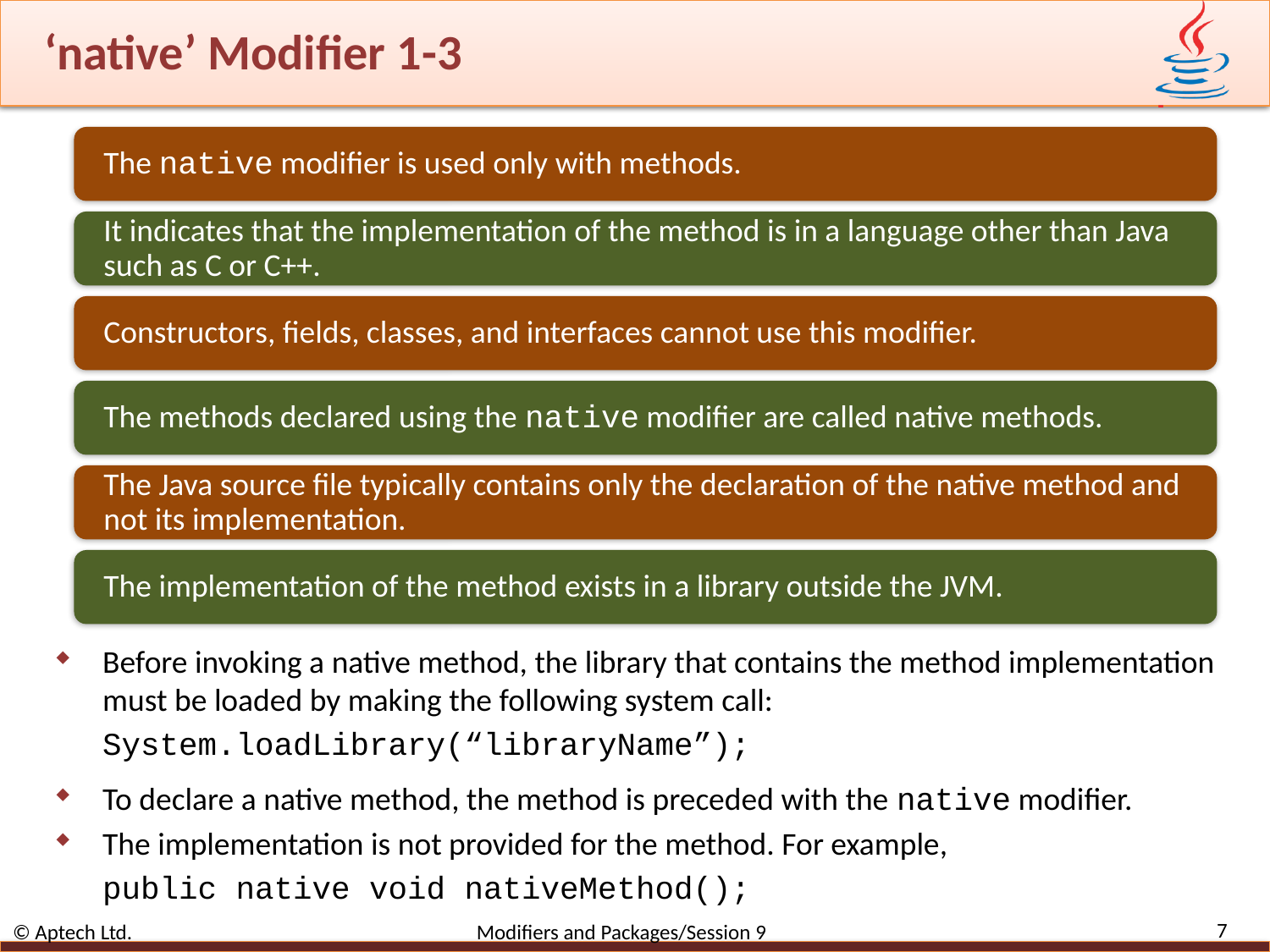

# ‘native’ Modifier 1-3

The native modifier is used only with methods.

It indicates that the implementation of the method is in a language other than Java such as C or C++.

Constructors, fields, classes, and interfaces cannot use this modifier.

The methods declared using the native modifier are called native methods.

The Java source file typically contains only the declaration of the native method and not its implementation.

The implementation of the method exists in a library outside the JVM.
Before invoking a native method, the library that contains the method implementation must be loaded by making the following system call:
System.loadLibrary(“libraryName”);
To declare a native method, the method is preceded with the native modifier.
The implementation is not provided for the method. For example,
public native void nativeMethod();
7
© Aptech Ltd.                                                                       Modifiers and Packages/Session 9